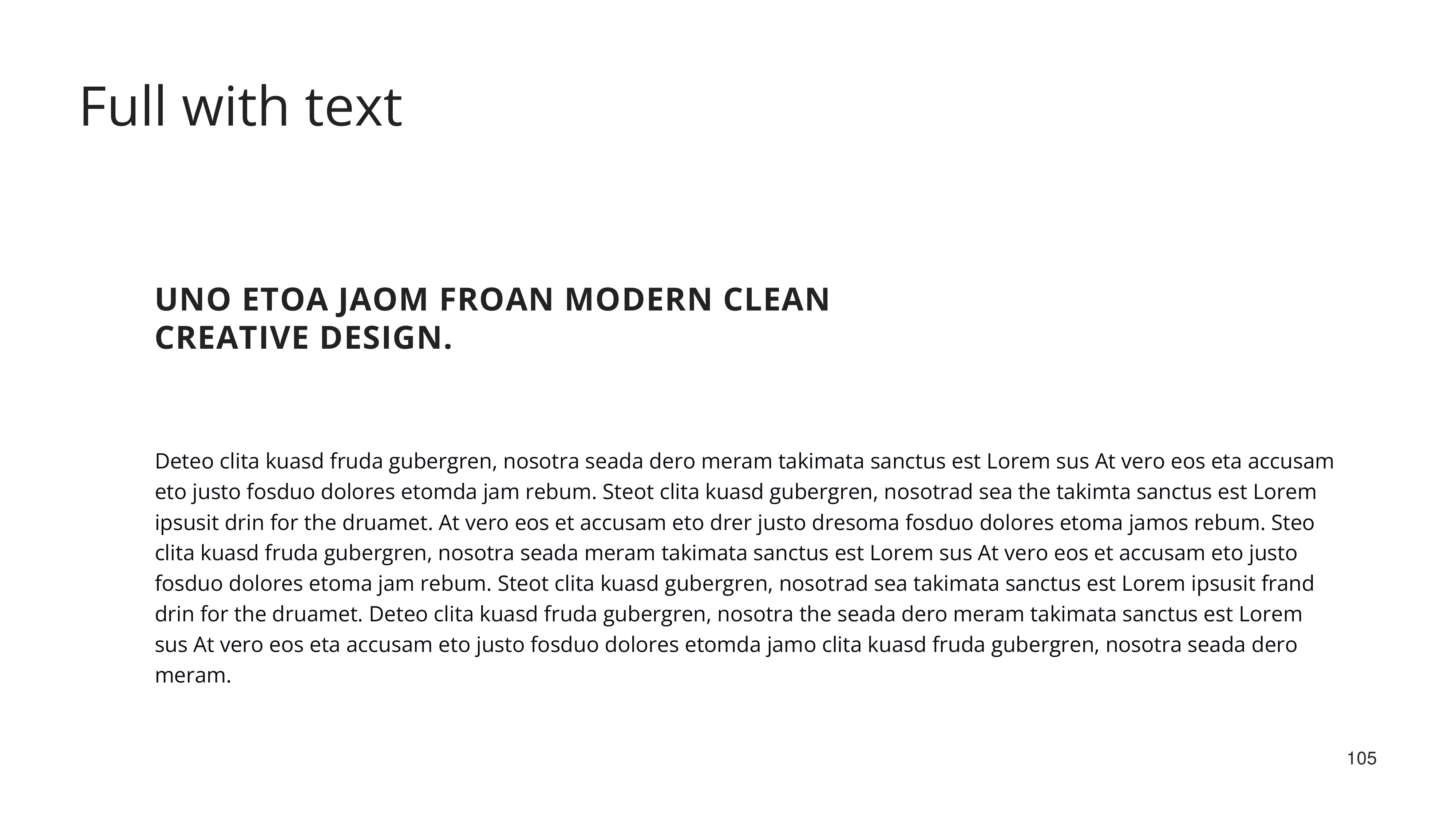

Full with text
Uno etoa jaom froan modern clean creative design.
Deteo clita kuasd fruda gubergren, nosotra seada dero meram takimata sanctus est Lorem sus At vero eos eta accusam eto justo fosduo dolores etomda jam rebum. Steot clita kuasd gubergren, nosotrad sea the takimta sanctus est Lorem ipsusit drin for the druamet. At vero eos et accusam eto drer justo dresoma fosduo dolores etoma jamos rebum. Steo clita kuasd fruda gubergren, nosotra seada meram takimata sanctus est Lorem sus At vero eos et accusam eto justo fosduo dolores etoma jam rebum. Steot clita kuasd gubergren, nosotrad sea takimata sanctus est Lorem ipsusit frand drin for the druamet. Deteo clita kuasd fruda gubergren, nosotra the seada dero meram takimata sanctus est Lorem sus At vero eos eta accusam eto justo fosduo dolores etomda jamo clita kuasd fruda gubergren, nosotra seada dero meram.
105